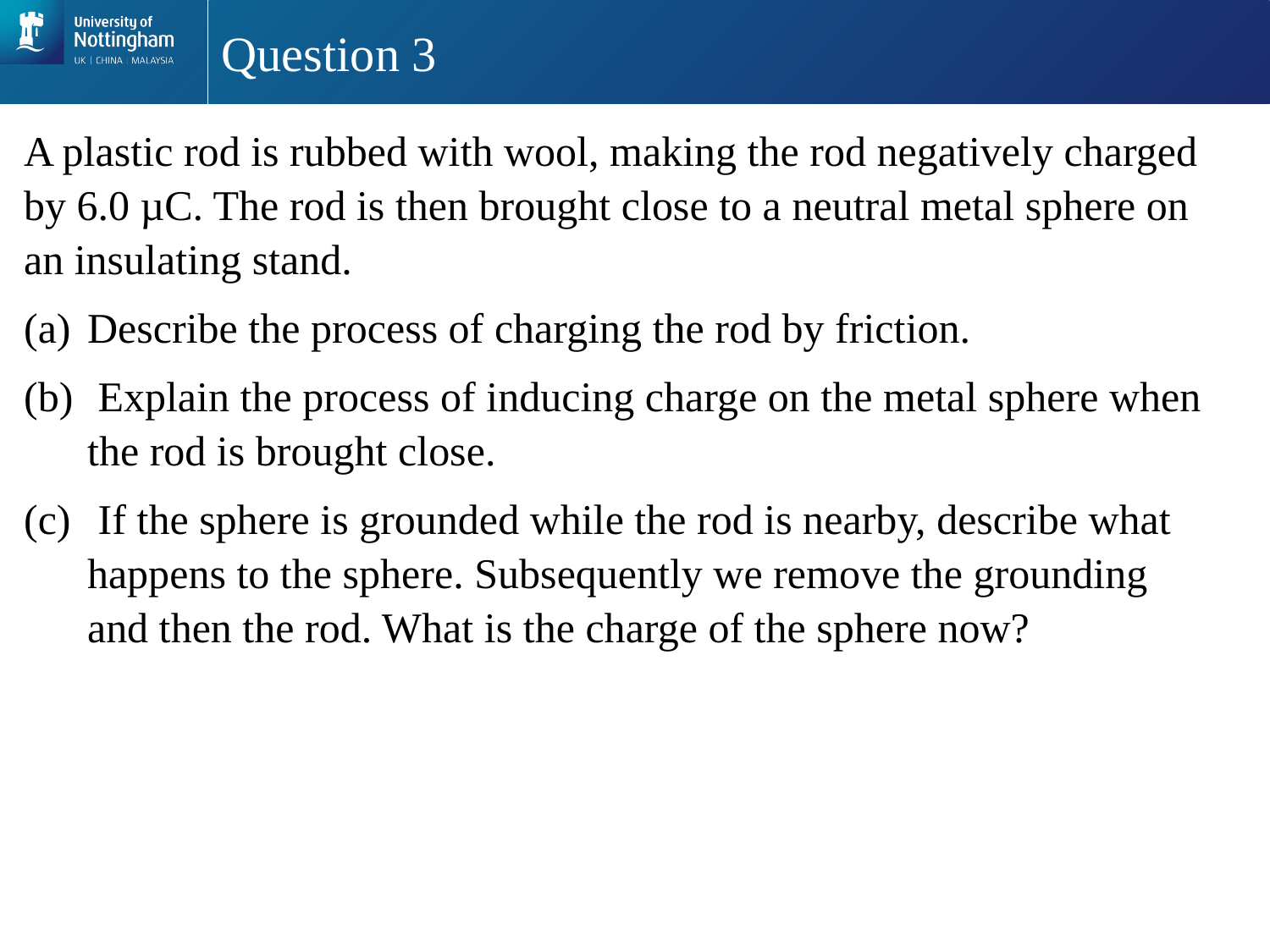

# Question 3
A plastic rod is rubbed with wool, making the rod negatively charged by 6.0 µC. The rod is then brought close to a neutral metal sphere on an insulating stand.
Describe the process of charging the rod by friction.
 Explain the process of inducing charge on the metal sphere when the rod is brought close.
 If the sphere is grounded while the rod is nearby, describe what happens to the sphere. Subsequently we remove the grounding and then the rod. What is the charge of the sphere now?